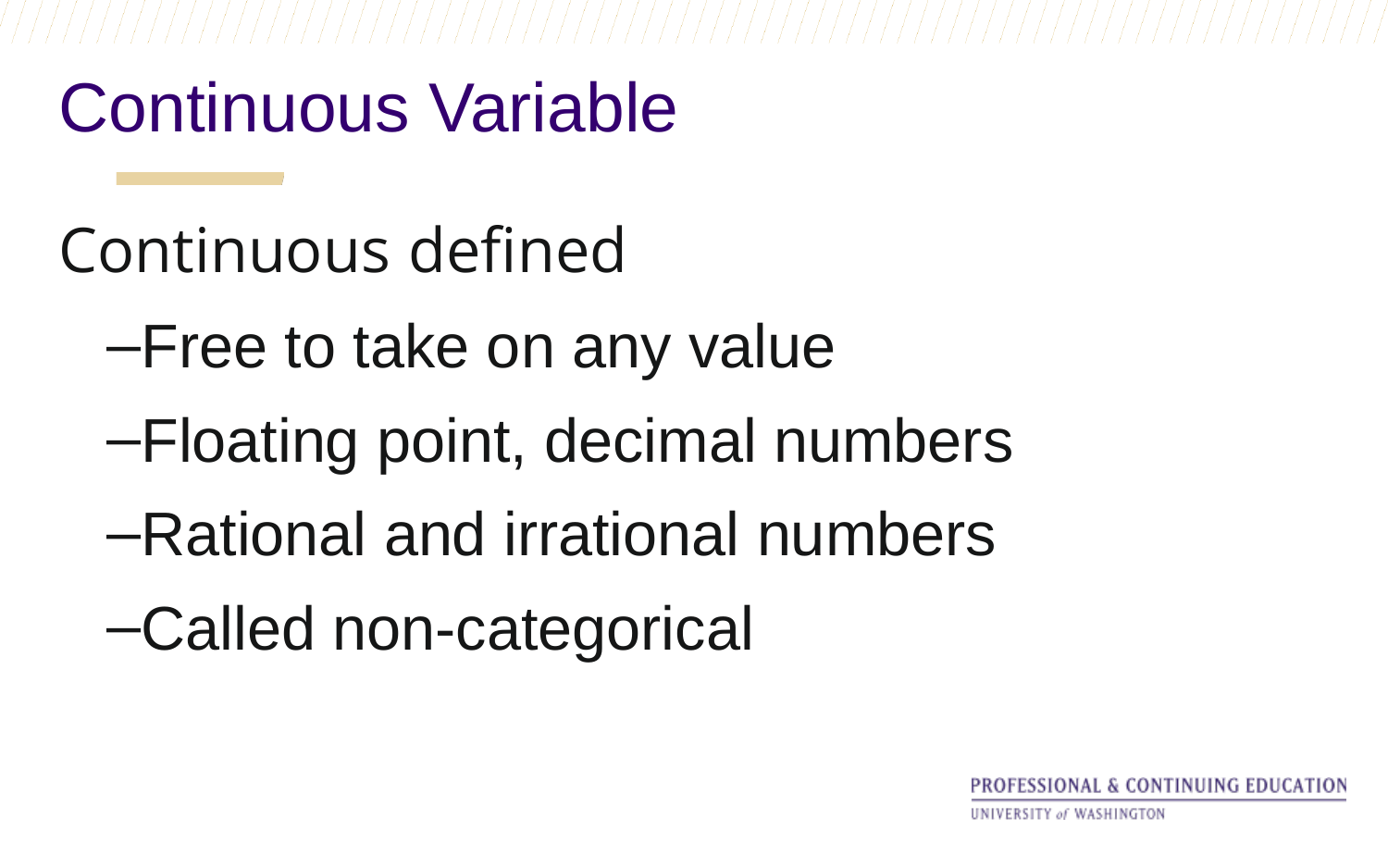

Continuous Variable
Continuous defined
Free to take on any value
Floating point, decimal numbers
Rational and irrational numbers
Called non-categorical